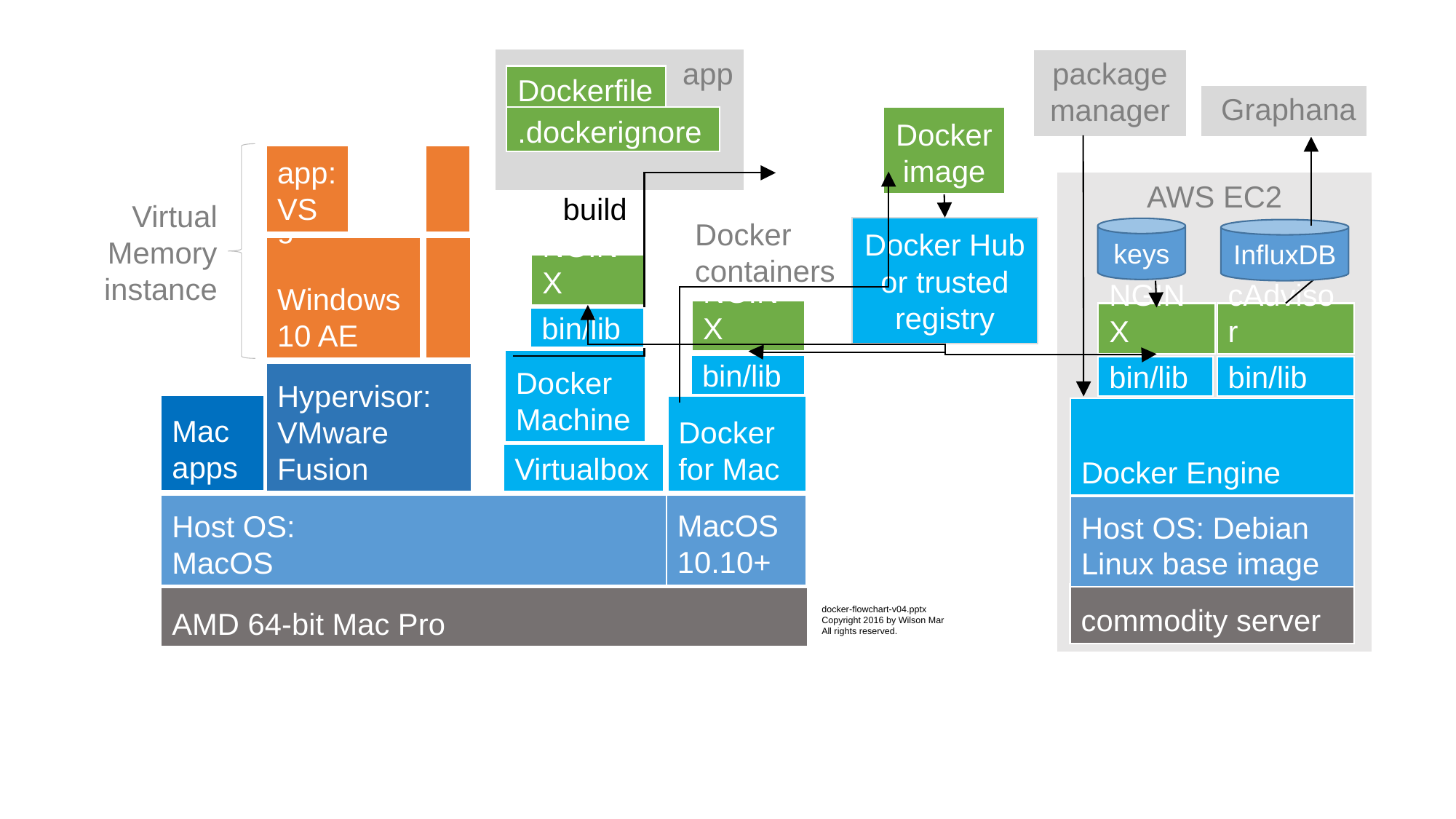

app
package
manager
Dockerfile
Graphana
Docker image
.dockerignore

app:
VS

AWS EC2
build
Virtual Memory instance
Docker
containers
Docker Hub
or trusted registry
keys
InfluxDB
guest os :
Windows 10 AE

NGINX
NGINX
NGINX
cAdvisor
bin/lib
Docker Machine
bin/lib
bin/lib
bin/lib
Hypervisor:
VMware
Fusion
Mac apps
Docker for Mac
Docker Engine
Virtualbox
MacOS 10.10+
Host OS:
MacOS
Host OS: Debian Linux base image
commodity server
AMD 64-bit Mac Pro
docker-flowchart-v04.pptx
Copyright 2016 by Wilson Mar
All rights reserved.